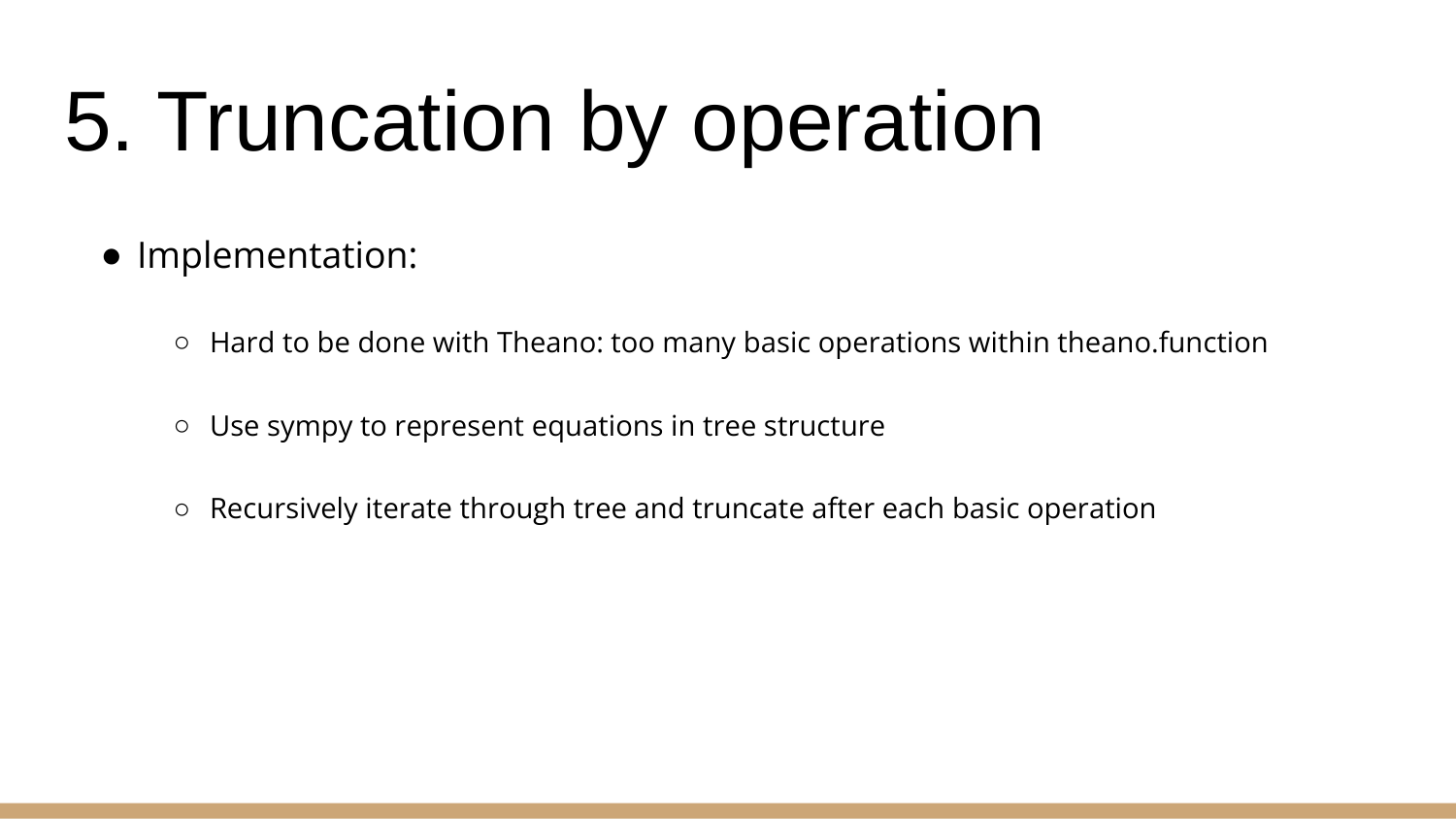

# 5. Truncation by operation
Implementation:
Hard to be done with Theano: too many basic operations within theano.function
Use sympy to represent equations in tree structure
Recursively iterate through tree and truncate after each basic operation